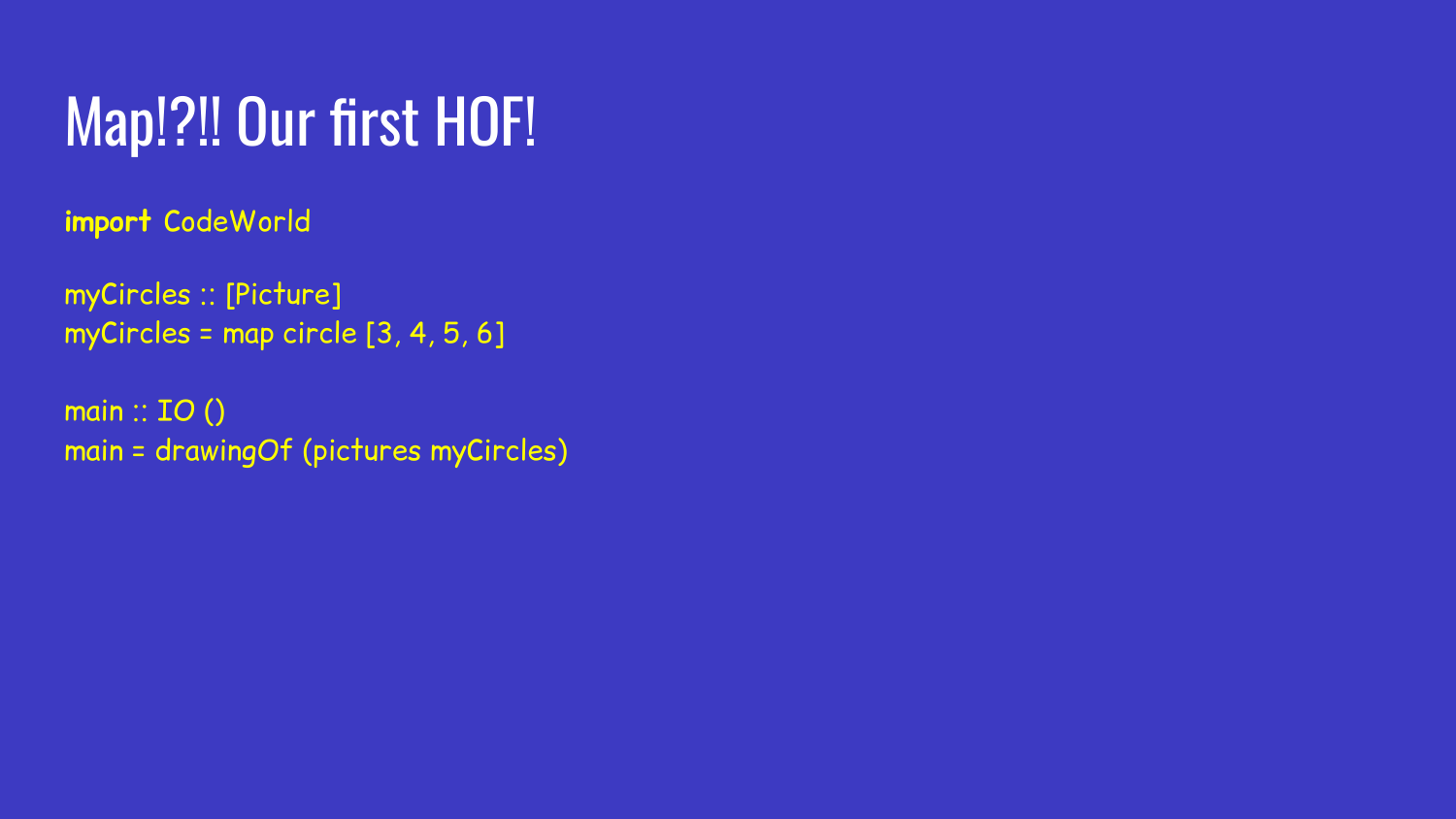

# Map!?!! Our first HOF!
import CodeWorld
myCircles :: [Picture]
myCircles = map circle [3, 4, 5, 6]
main :: IO ()
main = drawingOf (pictures myCircles)